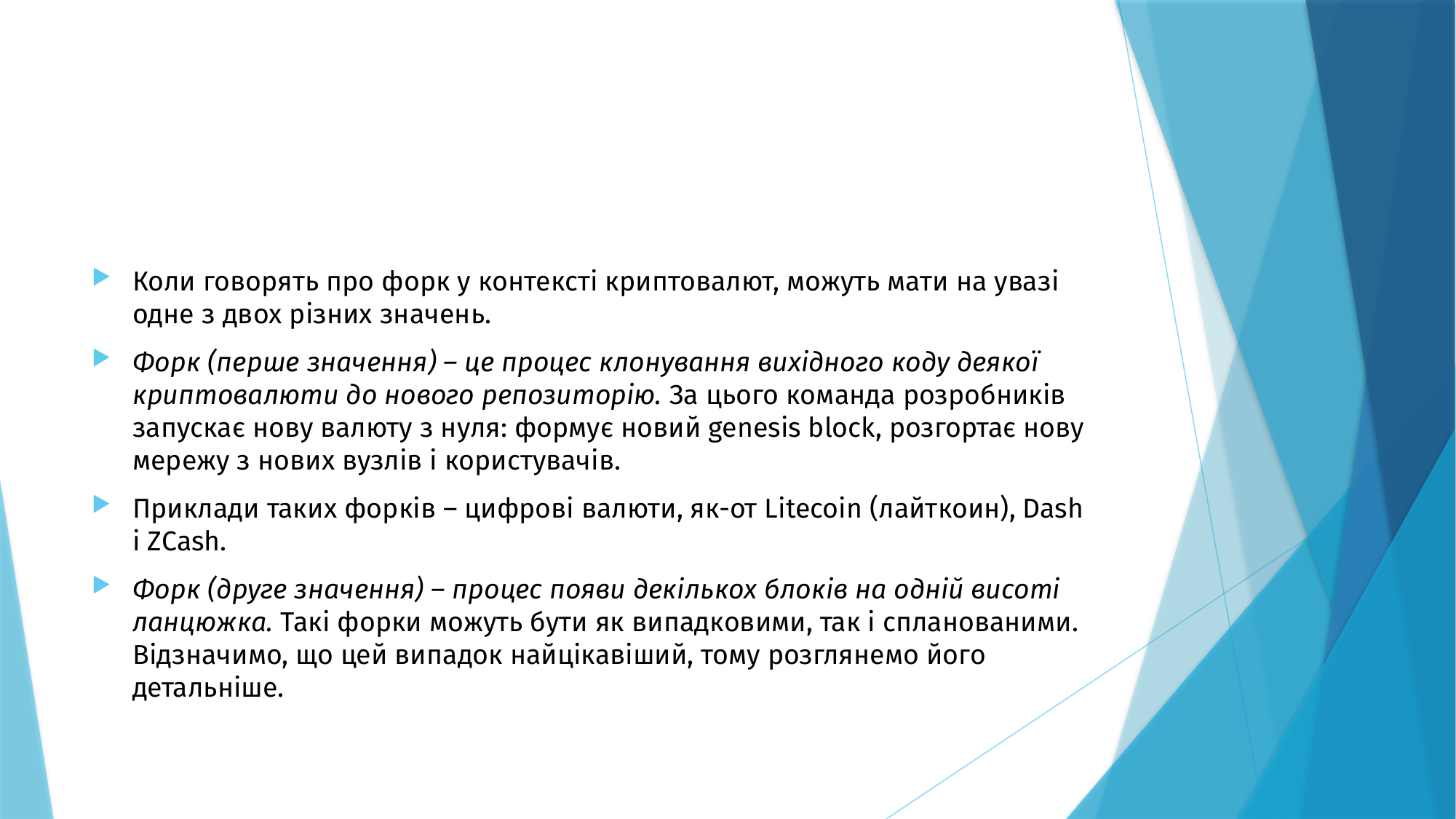

#
Коли говорять про форк у контексті криптовалют, можуть мати на увазі одне з двох різних значень.
Форк (перше значення) – це процес клонування вихідного коду деякої криптовалюти до нового репозиторію. За цього команда розробників запускає нову валюту з нуля: формує новий genesis block, розгортає нову мережу з нових вузлів і користувачів.
Приклади таких форків – цифрові валюти, як-от Litecoin (лайткоин), Dash і ZСash.
Форк (друге значення) – процес появи декількох блоків на одній висоті ланцюжка. Такі форки можуть бути як випадковими, так і спланованими. Відзначимо, що цей випадок найцікавіший, тому розглянемо його детальніше.